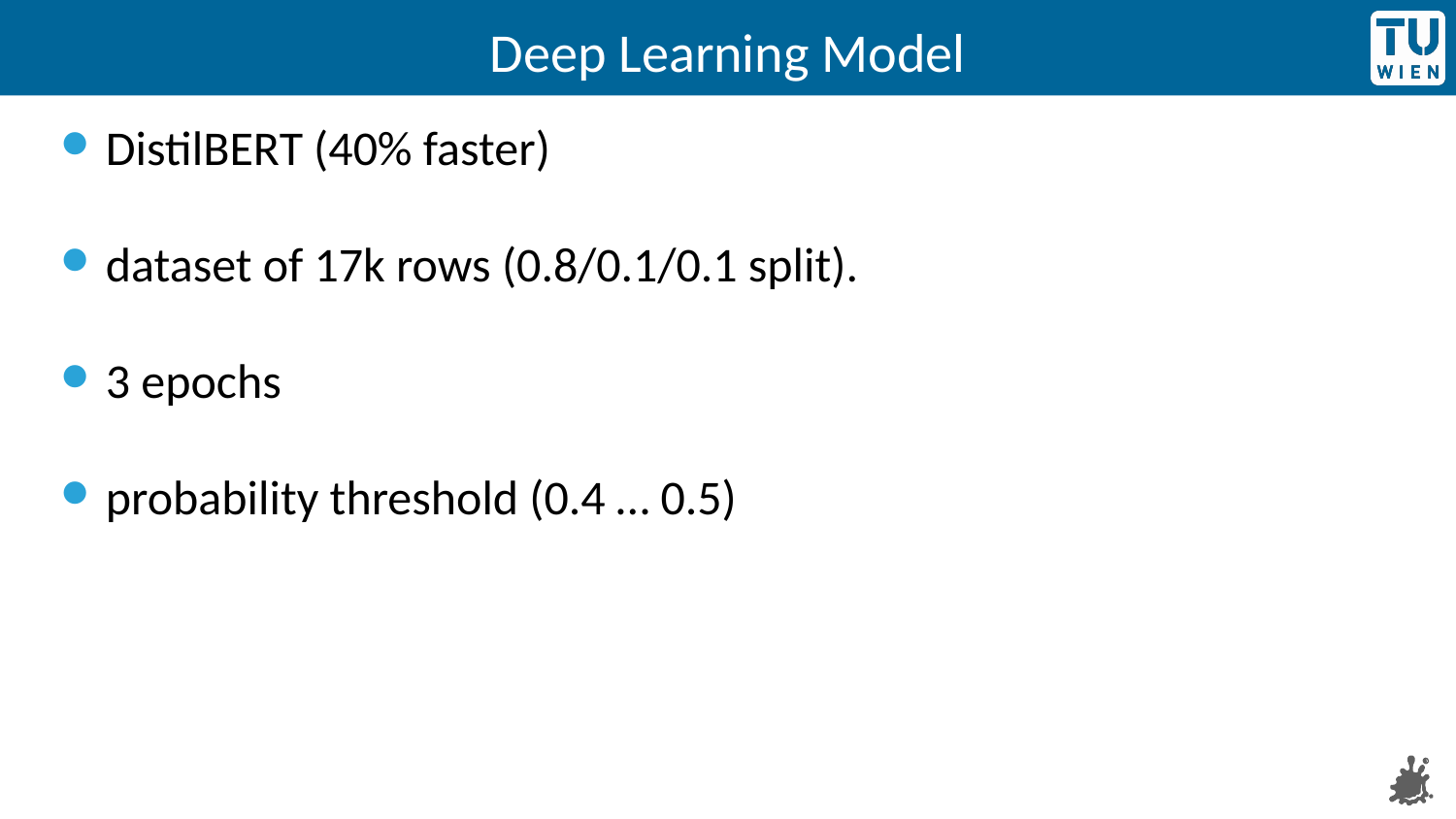

# Deep Learning Model
DistilBERT (40% faster)
dataset of 17k rows (0.8/0.1/0.1 split).
3 epochs
probability threshold (0.4 … 0.5)